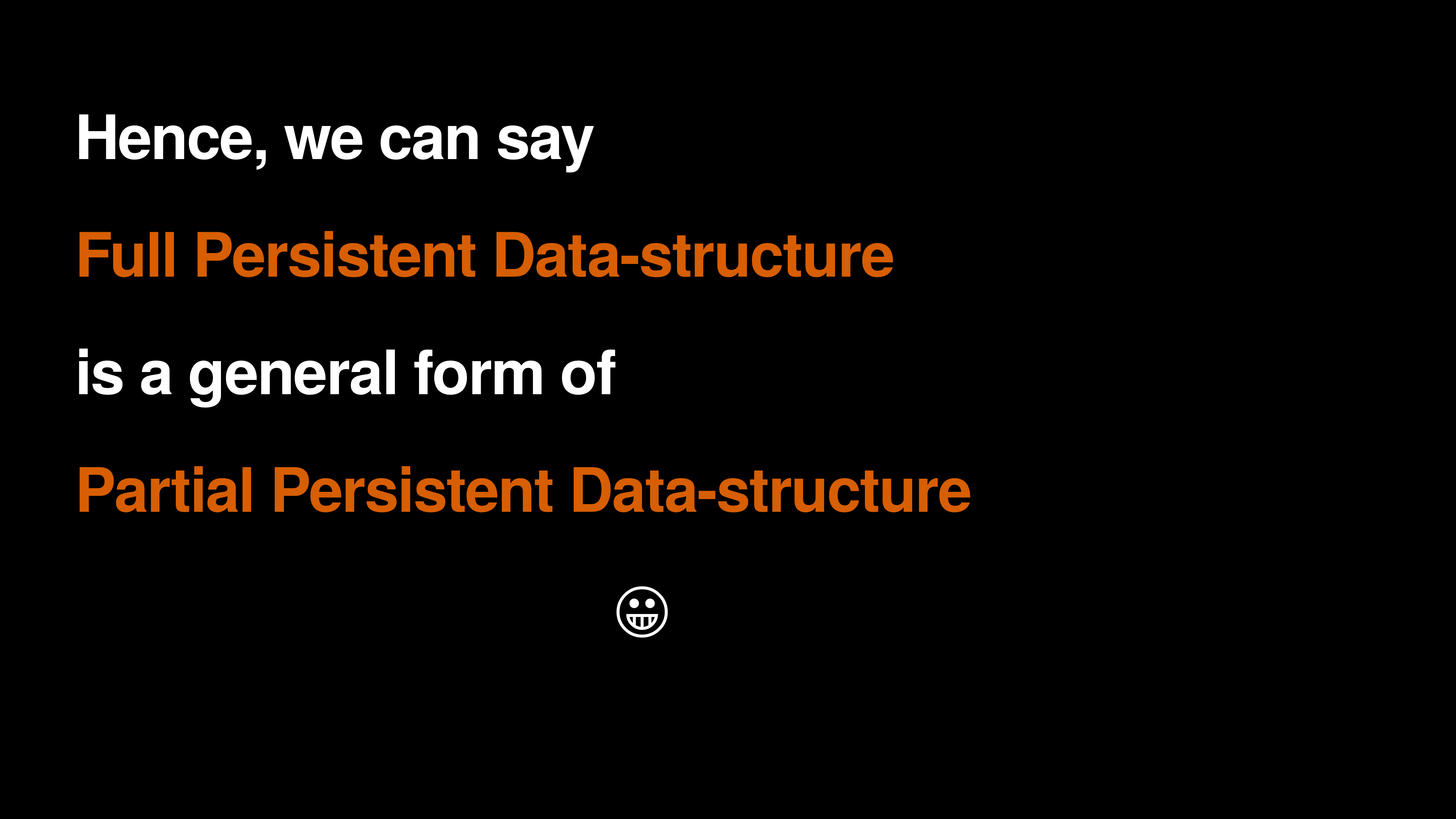

# Hence, we can say

Full Persistent Data-structure

is a general form of

Partial Persistent Data-structure

                     😀